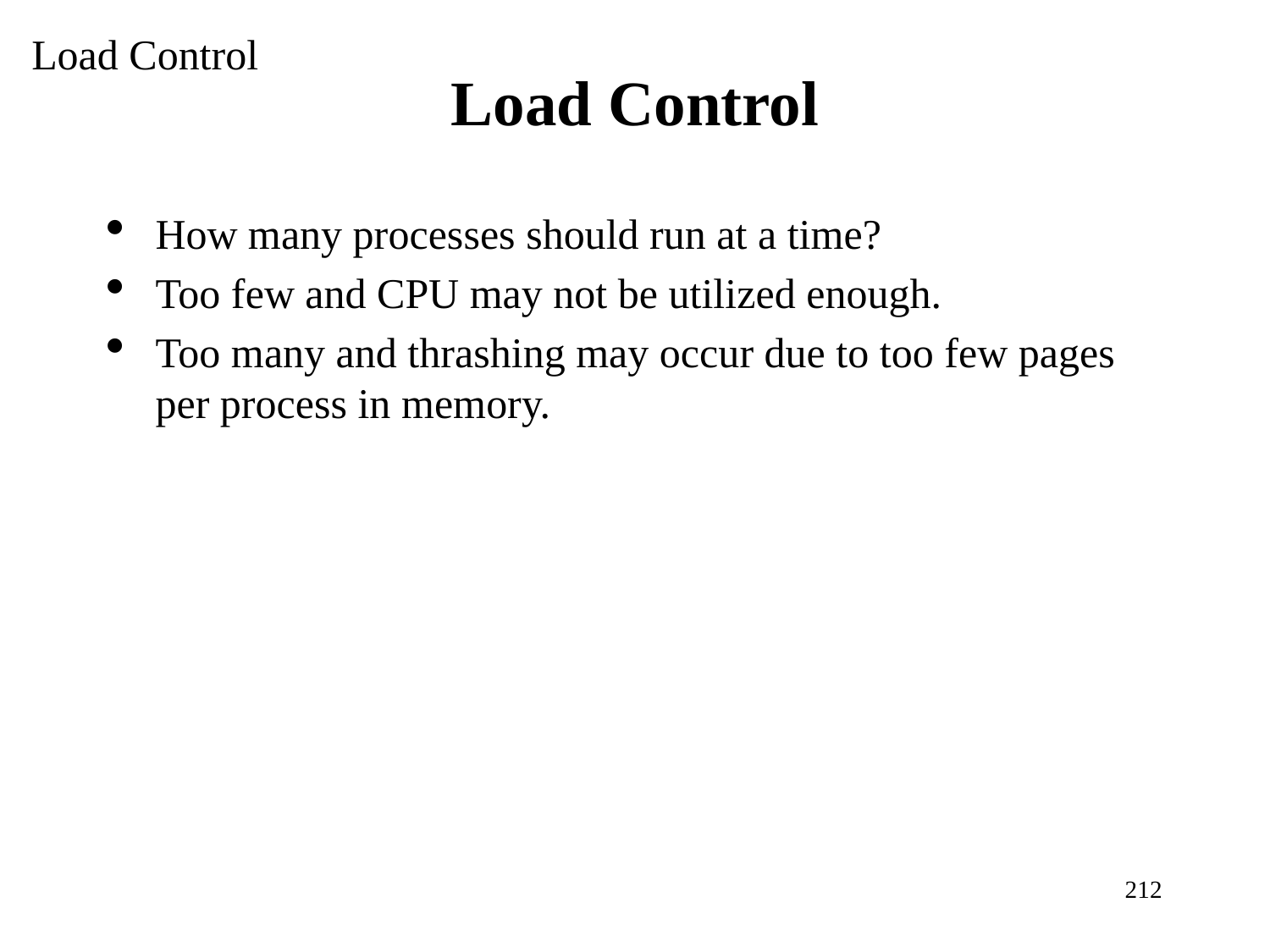

Load Control
Load Control
How many processes should run at a time?
Too few and CPU may not be utilized enough.
Too many and thrashing may occur due to too few pages per process in memory.

212